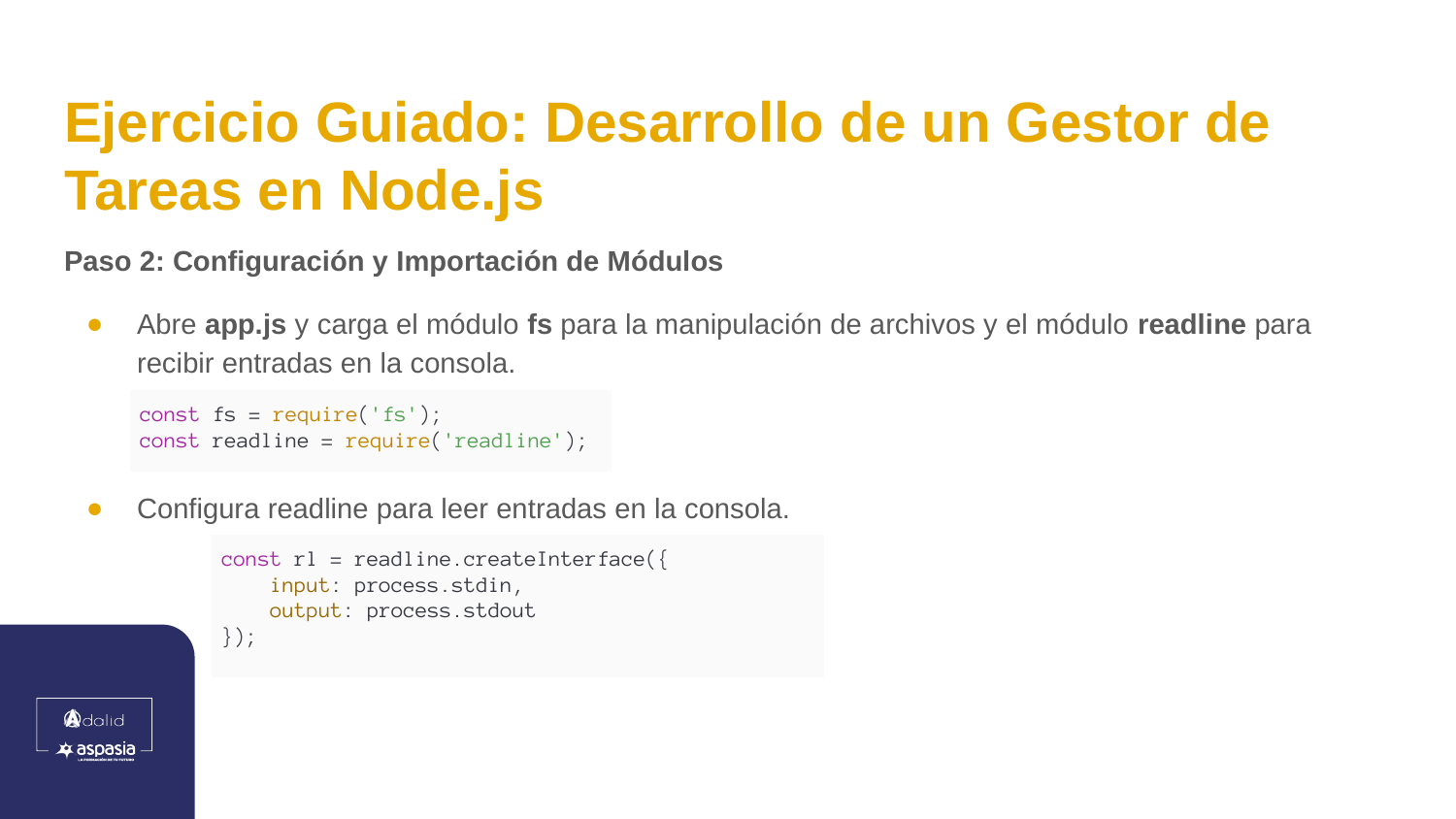

# Ejercicio Guiado: Desarrollo de un Gestor de Tareas en Node.js

Paso 2: Configuración y Importación de Módulos
Abre app.js y carga el módulo fs para la manipulación de archivos y el módulo readline para recibir entradas en la consola.
| const fs = require('fs'); const readline = require('readline'); |
| --- |
Configura readline para leer entradas en la consola.
| const rl = readline.createInterface({ input: process.stdin, output: process.stdout }); |
| --- |